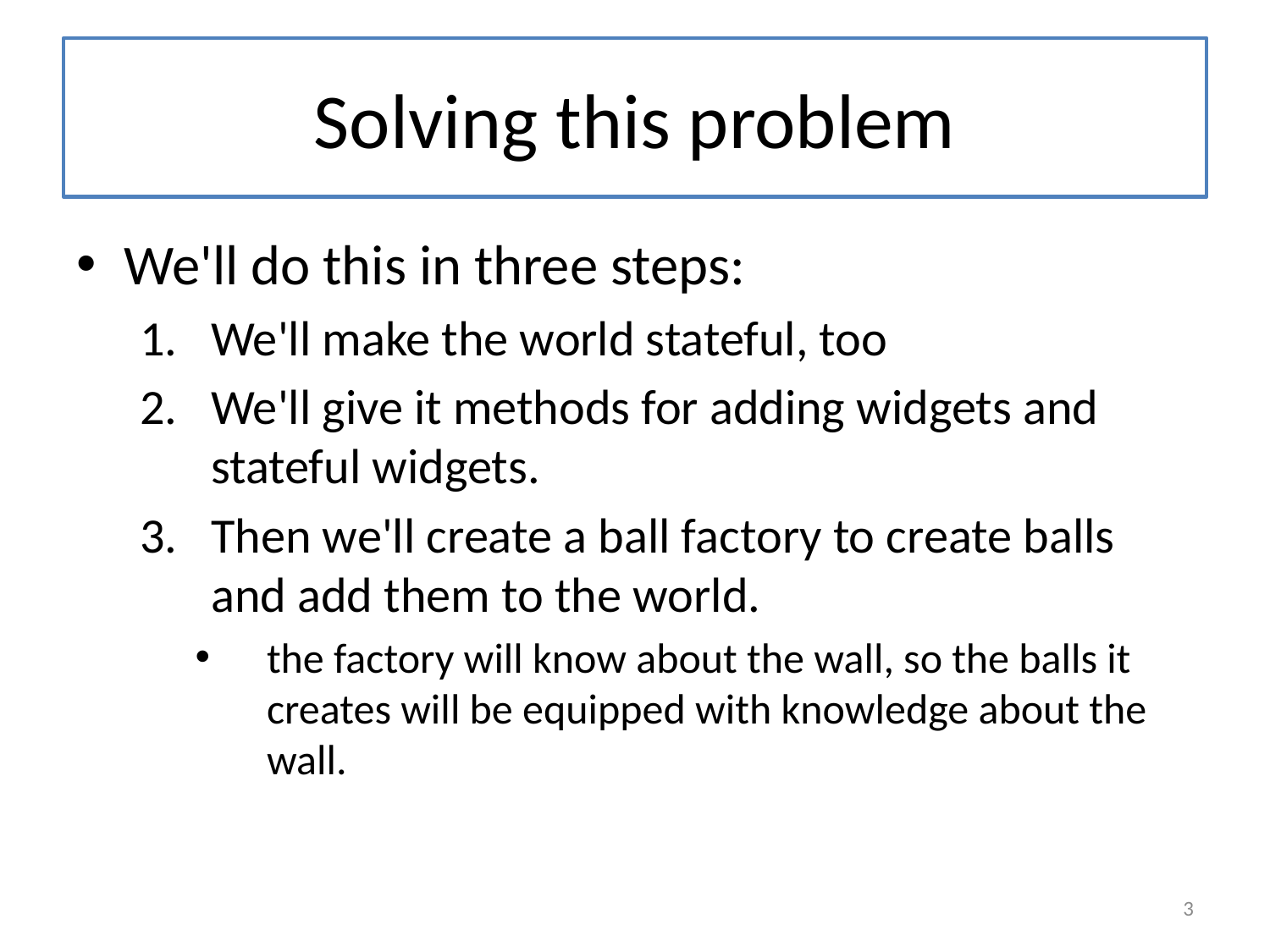

# Solving this problem
We'll do this in three steps:
We'll make the world stateful, too
We'll give it methods for adding widgets and stateful widgets.
Then we'll create a ball factory to create balls and add them to the world.
the factory will know about the wall, so the balls it creates will be equipped with knowledge about the wall.
3